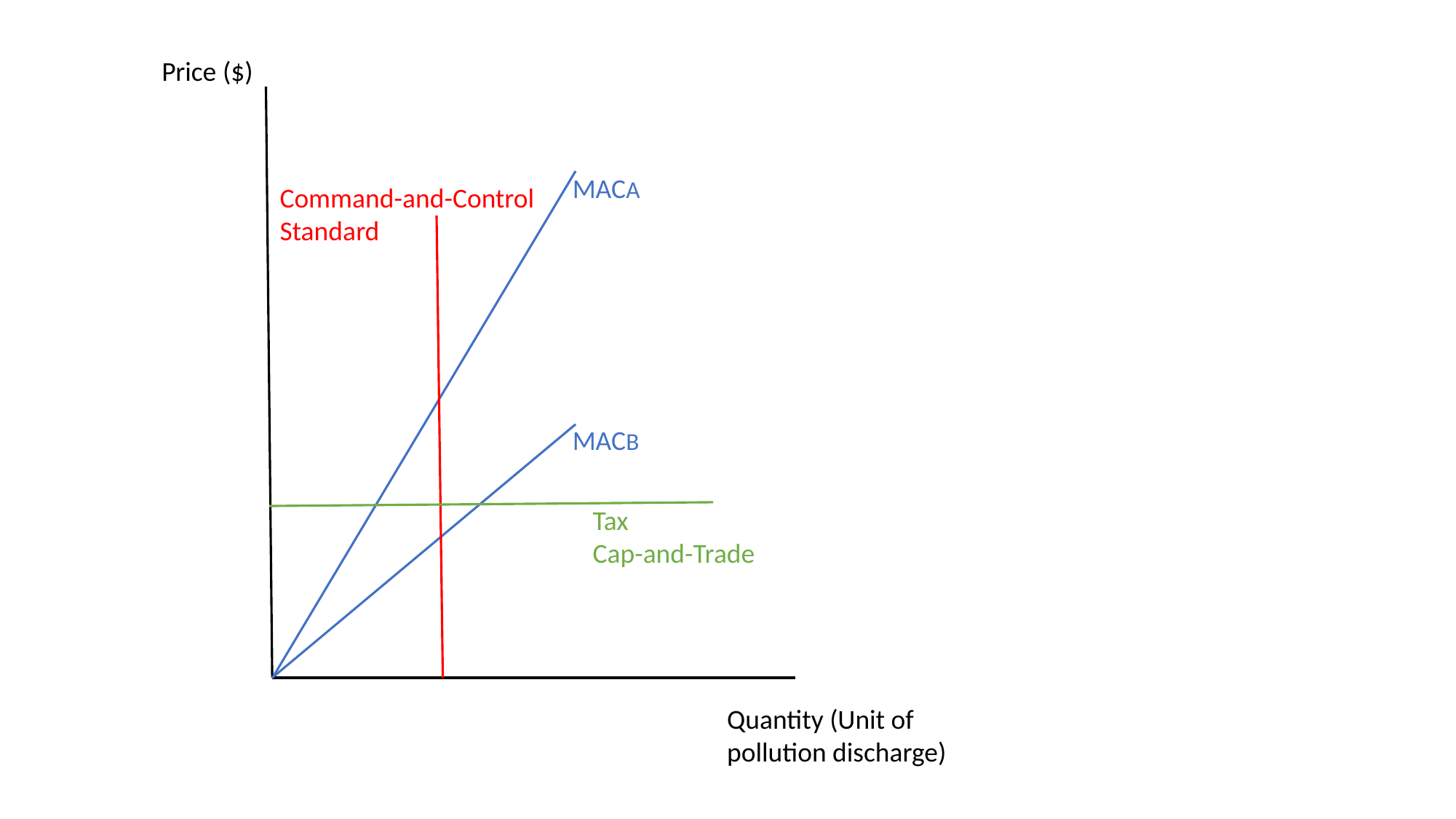

Price ($)
MACA
Command-and-Control Standard
MACB
Tax
Cap-and-Trade
Quantity (Unit of pollution discharge)